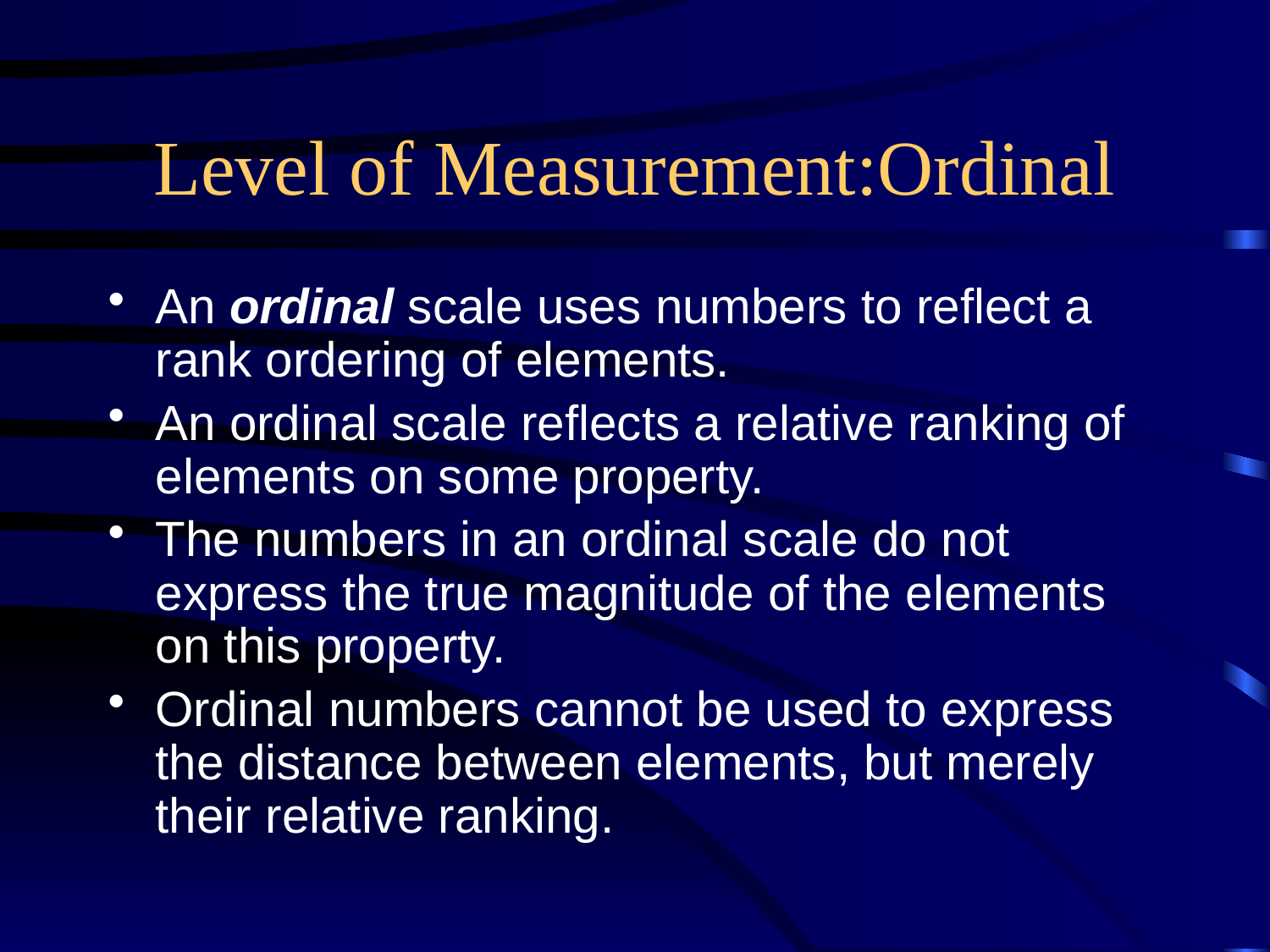

# Level of Measurement:Ordinal
An ordinal scale uses numbers to reflect a rank ordering of elements.
An ordinal scale reflects a relative ranking of elements on some property.
The numbers in an ordinal scale do not express the true magnitude of the elements on this property.
Ordinal numbers cannot be used to express the distance between elements, but merely their relative ranking.